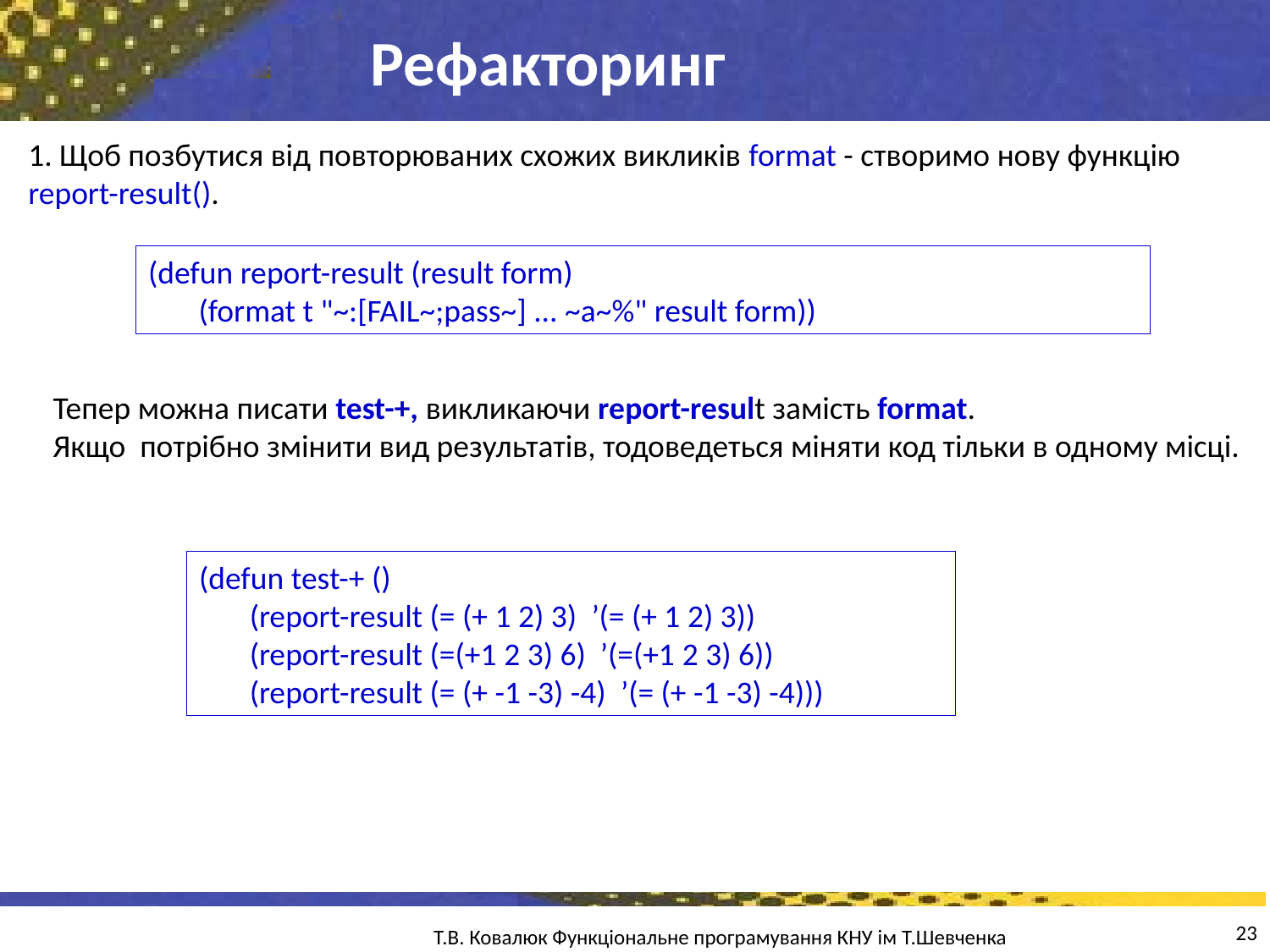

Рефакторинг
1. Щоб позбутися від повторюваних схожих викликів format - створимо нову функцію report-result().
(defun report-result (result form)
       (format t "~:[FAIL~;pass~] ... ~a~%" result form))
Тепер можна писати test-+, викликаючи report-result замість format.
Якщо  потрібно змінити вид результатів, тодоведеться міняти код тільки в одному місці.
(defun test-+ ()
       (report-result (= (+ 1 2) 3)  ’(= (+ 1 2) 3))
       (report-result (=(+1 2 3) 6)  ’(=(+1 2 3) 6))
       (report-result (= (+ -1 -3) -4)  ’(= (+ -1 -3) -4)))
23